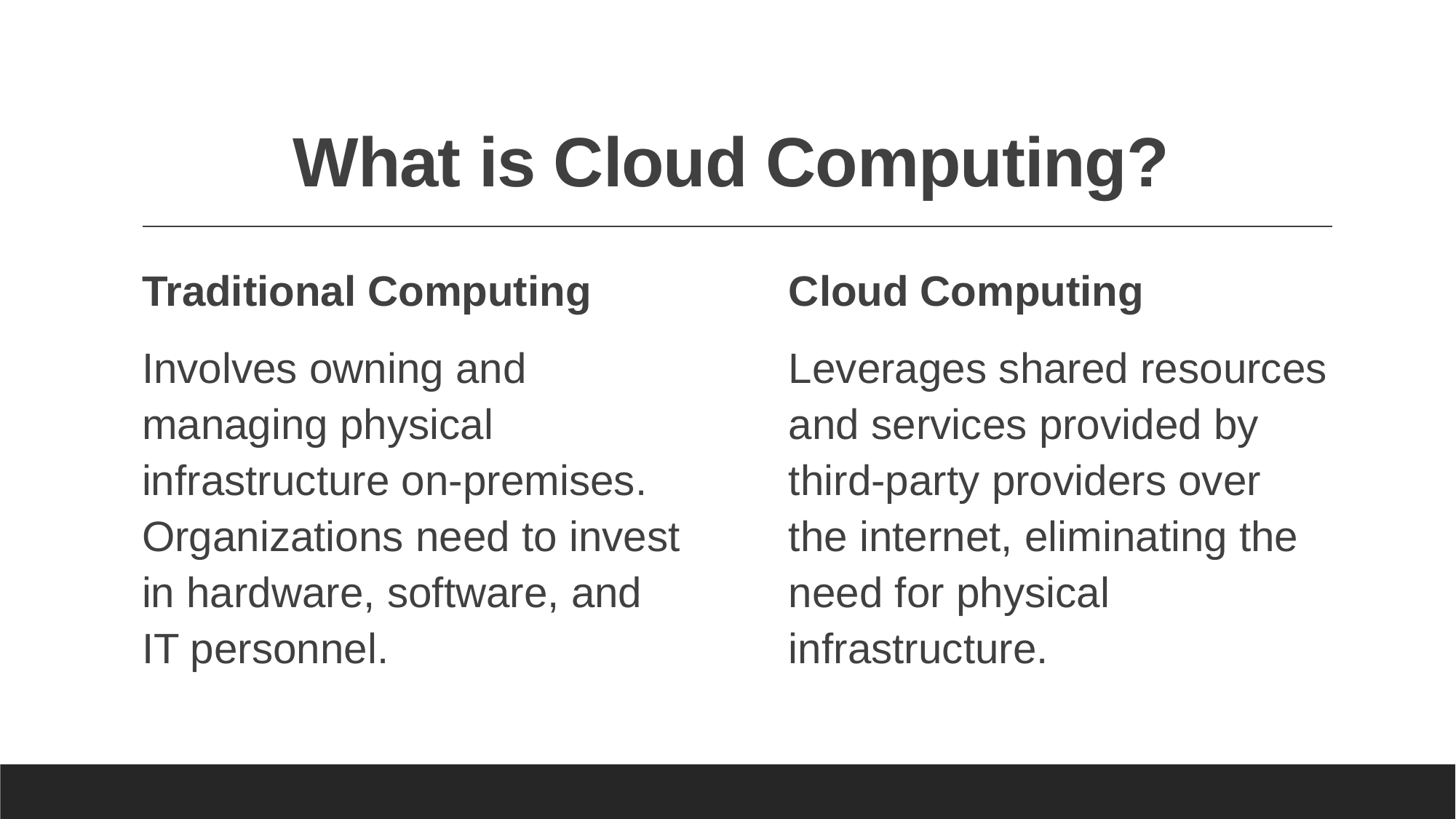

# What is Cloud Computing?
Traditional Computing
Involves owning and managing physical infrastructure on-premises. Organizations need to invest in hardware, software, and IT personnel.

Cloud Computing
Leverages shared resources and services provided by third-party providers over the internet, eliminating the need for physical infrastructure.